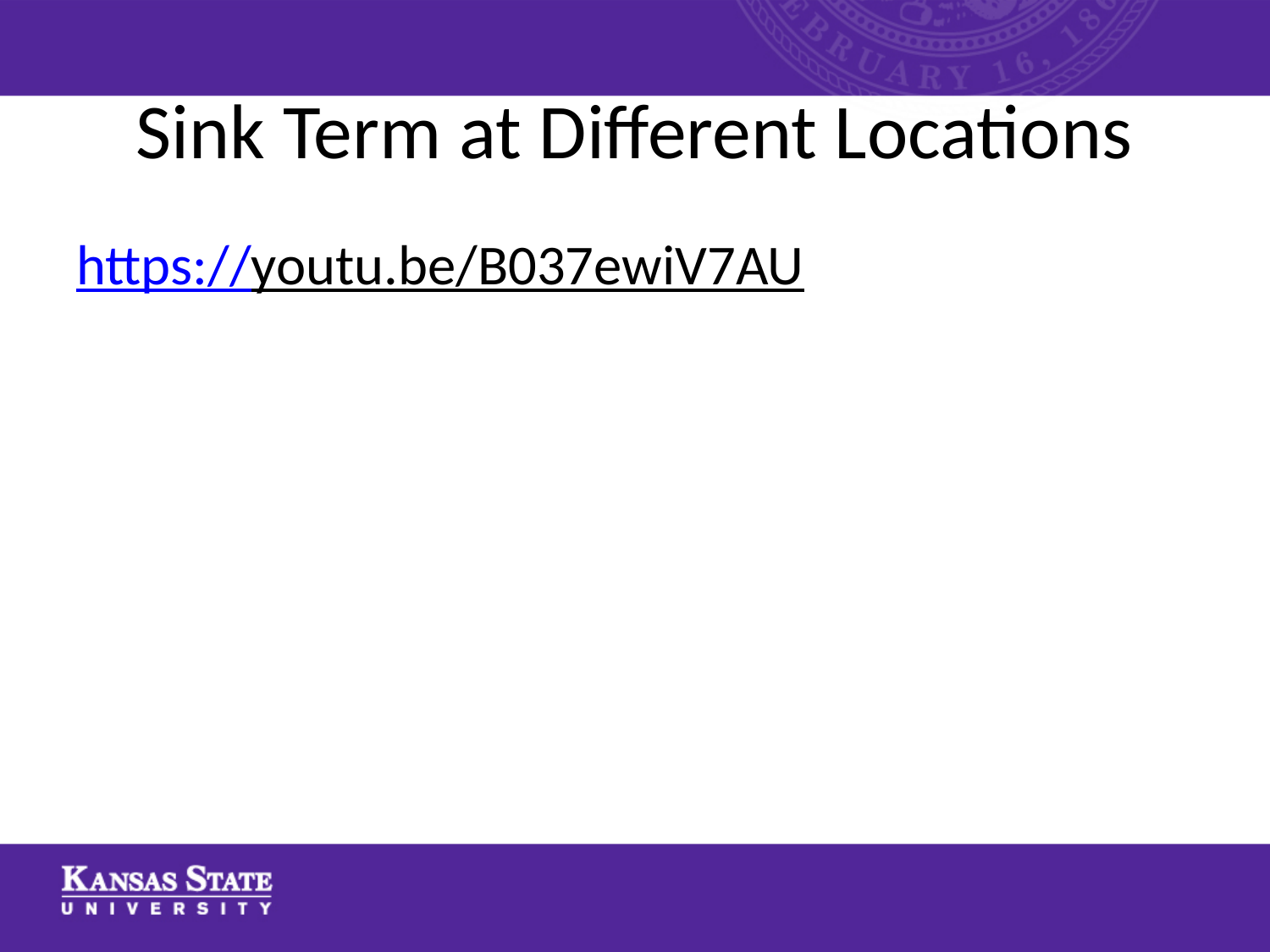

# Sink Term at Different Locations
https://youtu.be/B037ewiV7AU